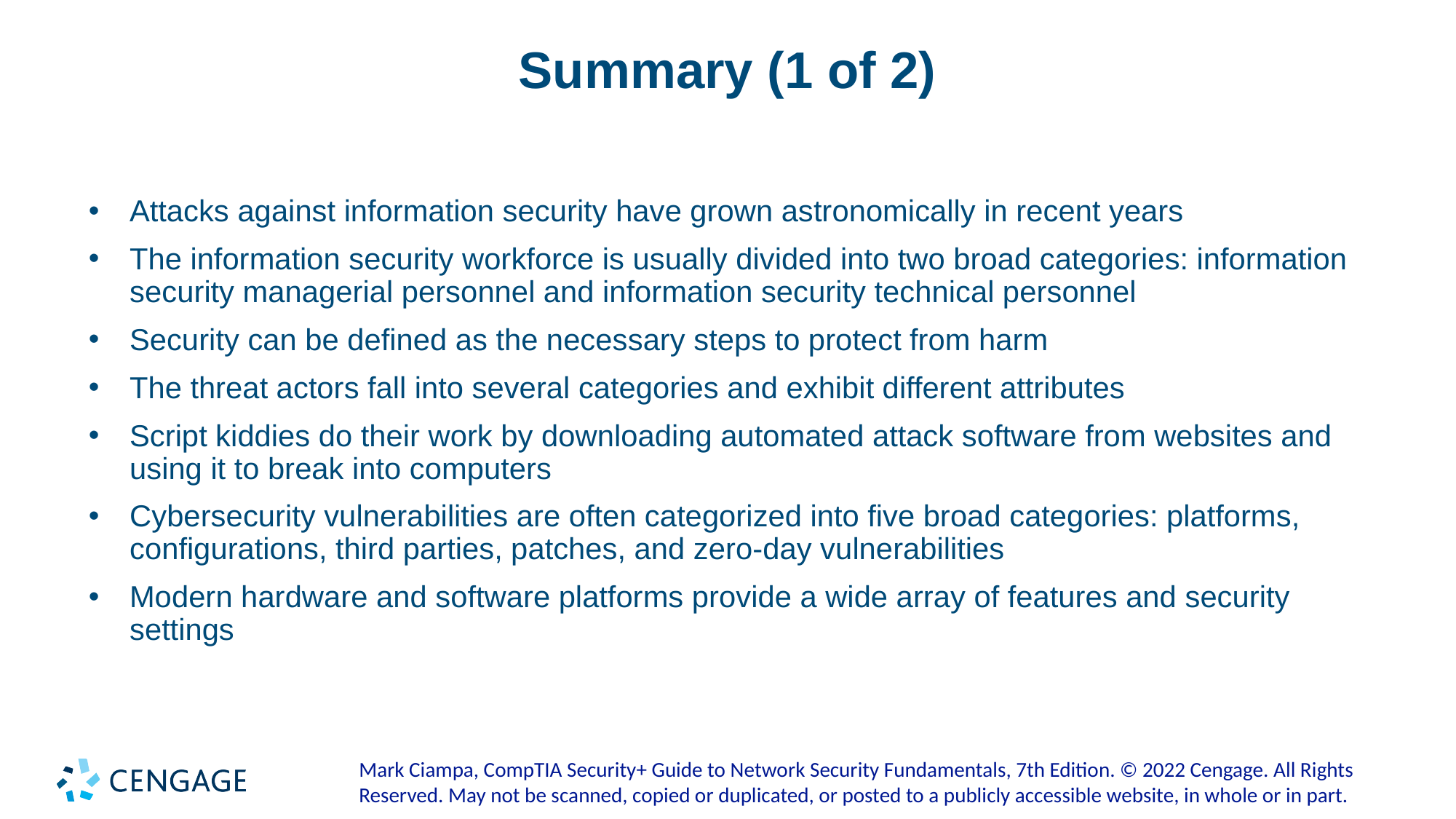

# Summary (1 of 2)
Attacks against information security have grown astronomically in recent years
The information security workforce is usually divided into two broad categories: information security managerial personnel and information security technical personnel
Security can be defined as the necessary steps to protect from harm
The threat actors fall into several categories and exhibit different attributes
Script kiddies do their work by downloading automated attack software from websites and using it to break into computers
Cybersecurity vulnerabilities are often categorized into five broad categories: platforms, configurations, third parties, patches, and zero-day vulnerabilities
Modern hardware and software platforms provide a wide array of features and security settings